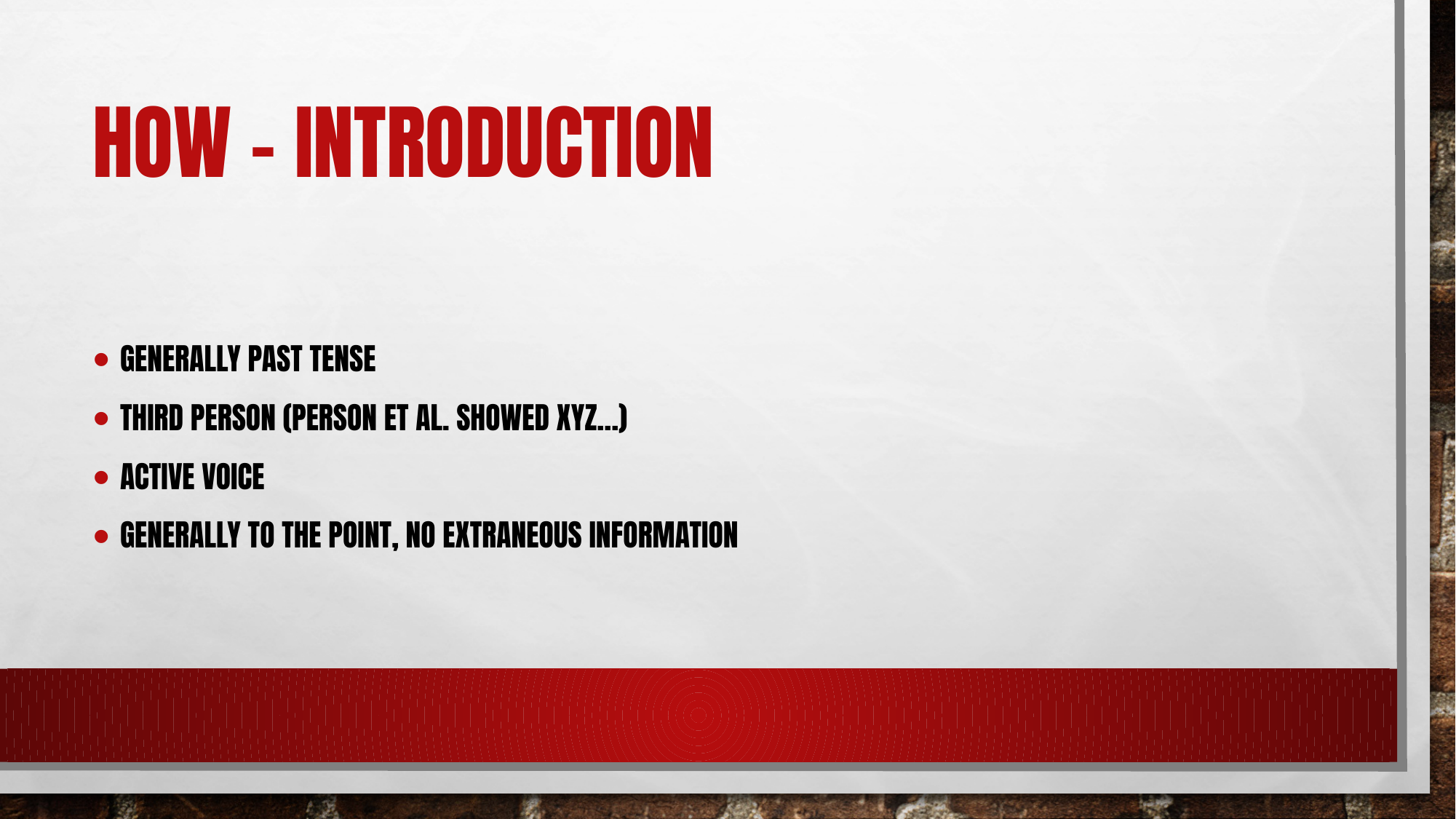

# How - Introduction
Generally past tense
Third person (Person et al. showed XYZ…)
Active Voice
Generally to the point, no extraneous information